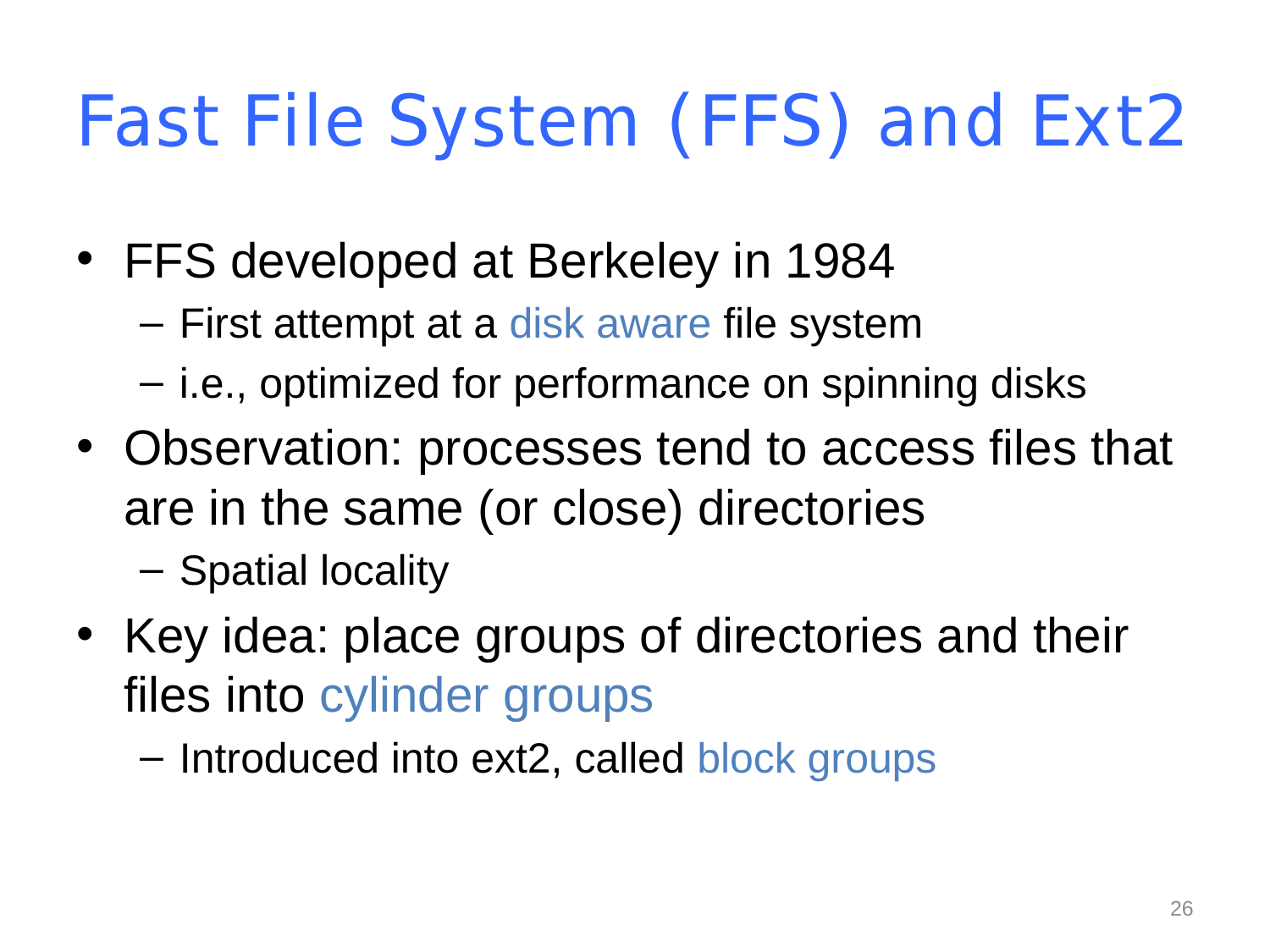

# Fast File System (FFS) and Ext2
FFS developed at Berkeley in 1984
First attempt at a disk aware file system
i.e., optimized for performance on spinning disks
Observation: processes tend to access files that are in the same (or close) directories
Spatial locality
Key idea: place groups of directories and their files into cylinder groups
Introduced into ext2, called block groups

26